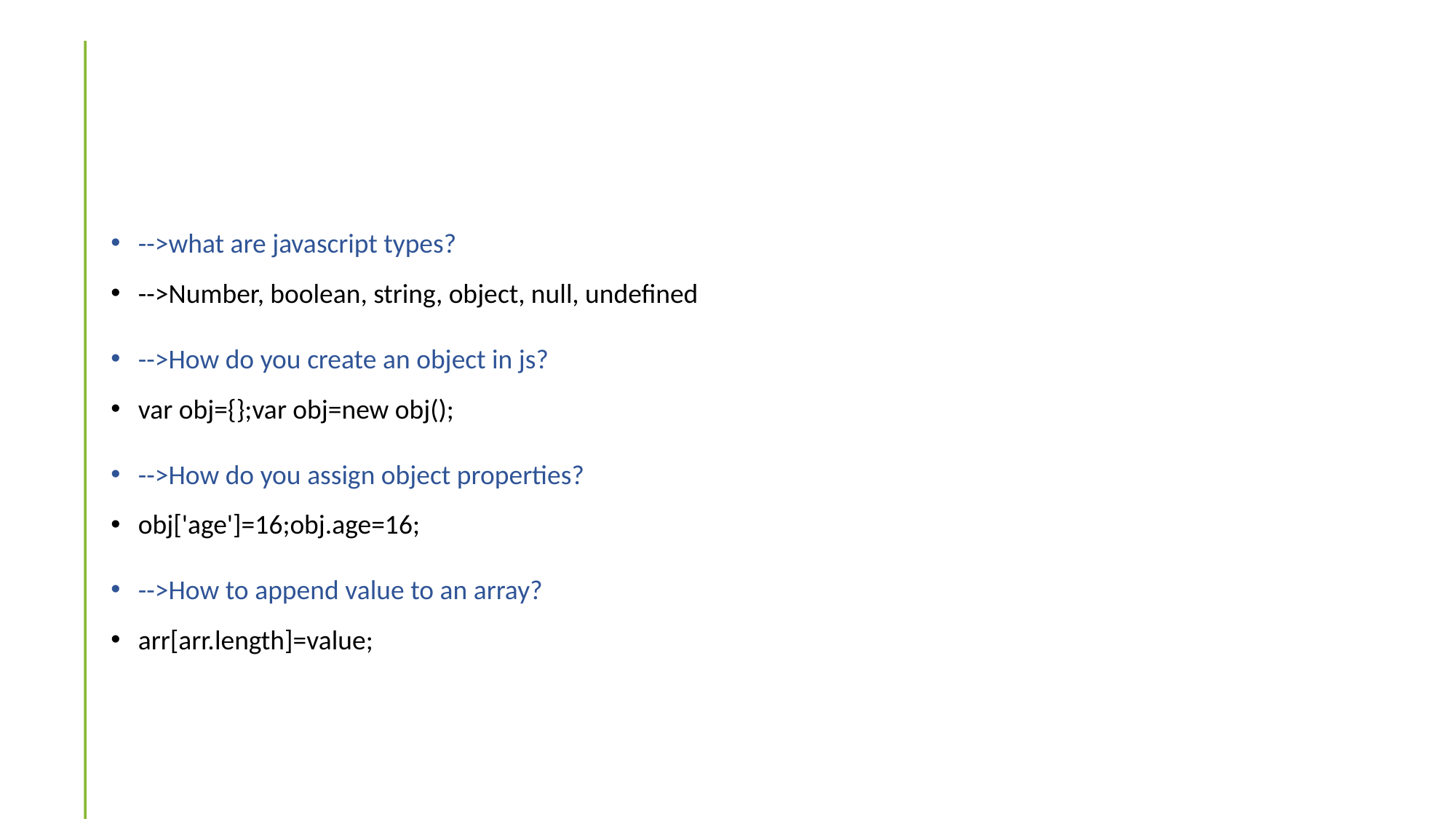

#
-->what are javascript types?
-->Number, boolean, string, object, null, undefined
-->How do you create an object in js?
var obj={};var obj=new obj();
-->How do you assign object properties?
obj['age']=16;obj.age=16;
-->How to append value to an array?
arr[arr.length]=value;